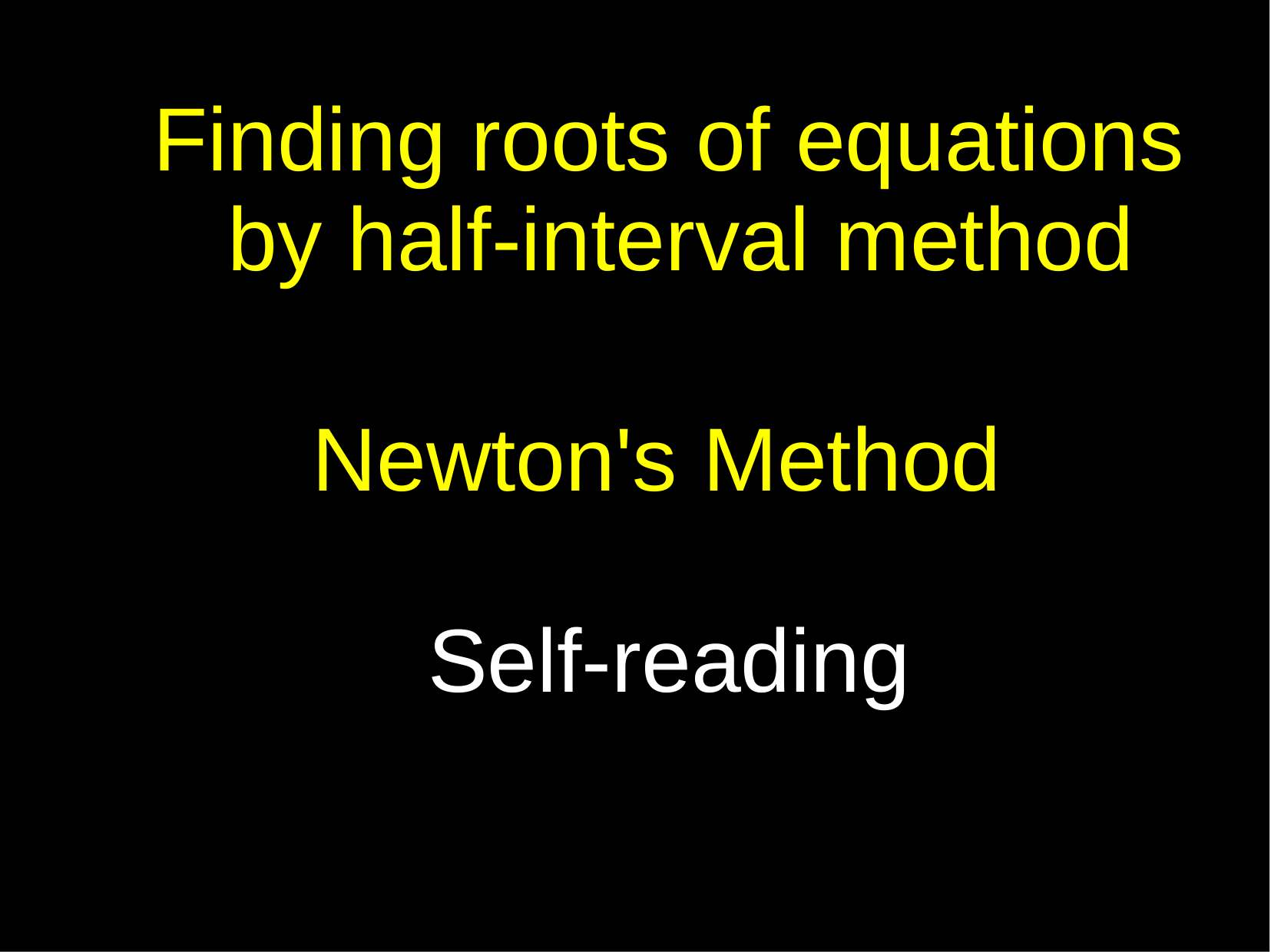

Finding roots of equations  by half-interval method
Newton's Method  Self-reading